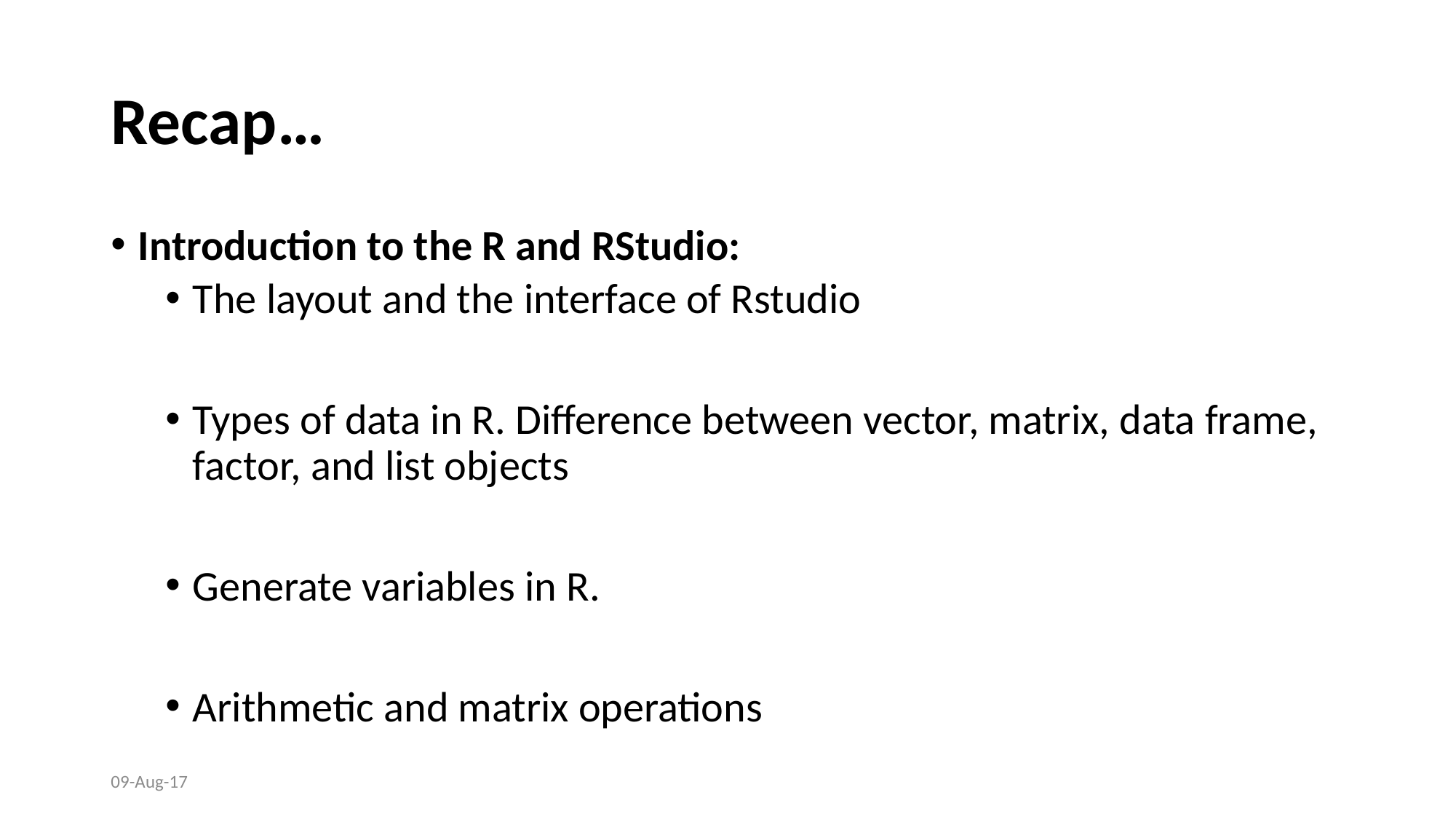

# Recap…
Introduction to the R and RStudio:
The layout and the interface of Rstudio

Types of data in R. Difference between vector, matrix, data frame, factor, and list objects

Generate variables in R.

Arithmetic and matrix operations
09-Aug-17